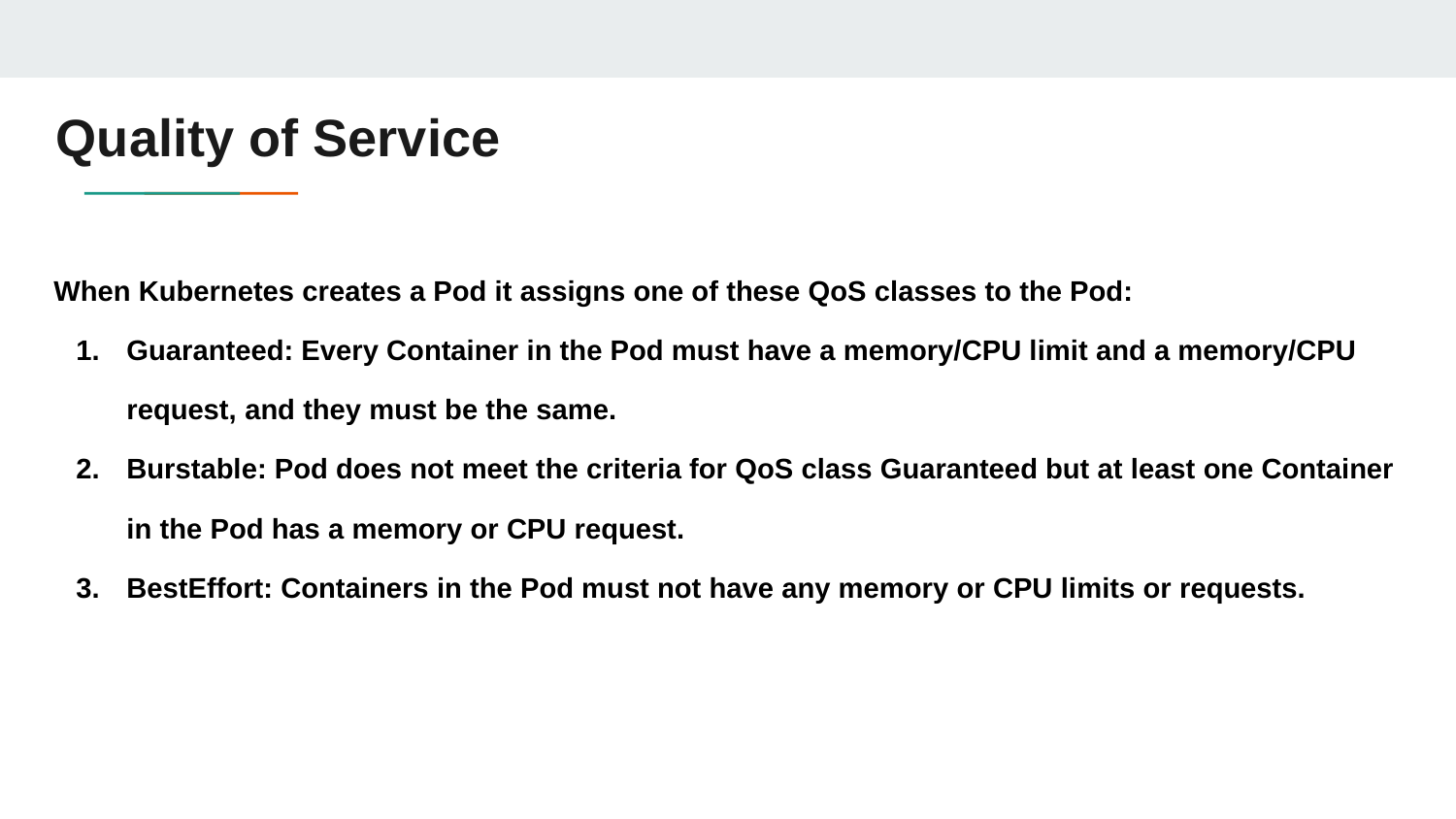

# Quality of Service
When Kubernetes creates a Pod it assigns one of these QoS classes to the Pod:
Guaranteed: Every Container in the Pod must have a memory/CPU limit and a memory/CPU request, and they must be the same.
Burstable: Pod does not meet the criteria for QoS class Guaranteed but at least one Container in the Pod has a memory or CPU request.
BestEffort: Containers in the Pod must not have any memory or CPU limits or requests.